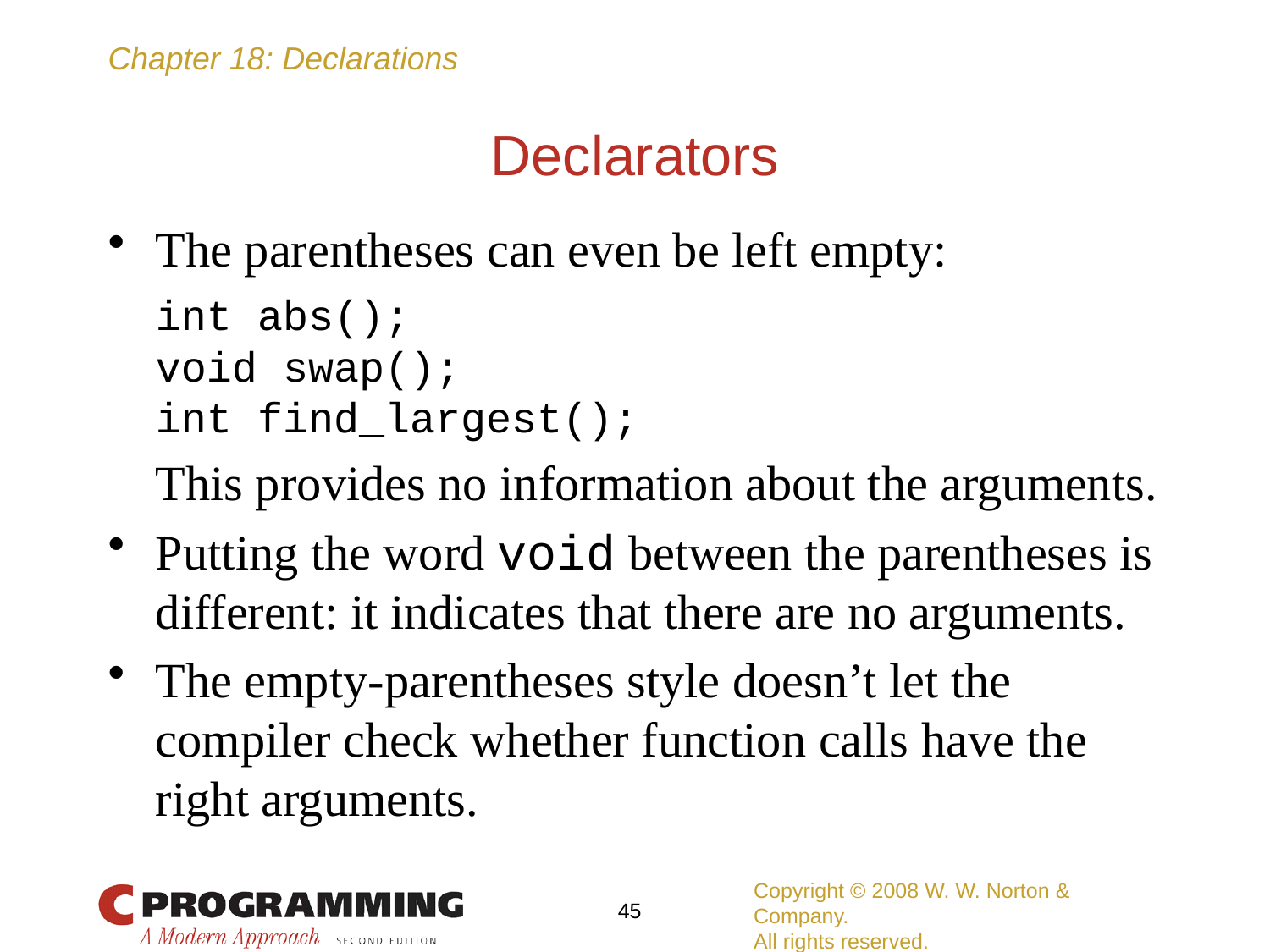

# Declarators
The parentheses can even be left empty:
	int abs();
	void swap();
	int find_largest();
	This provides no information about the arguments.
Putting the word void between the parentheses is different: it indicates that there are no arguments.
The empty-parentheses style doesn’t let the compiler check whether function calls have the right arguments.
Copyright © 2008 W. W. Norton & Company.
All rights reserved.
45